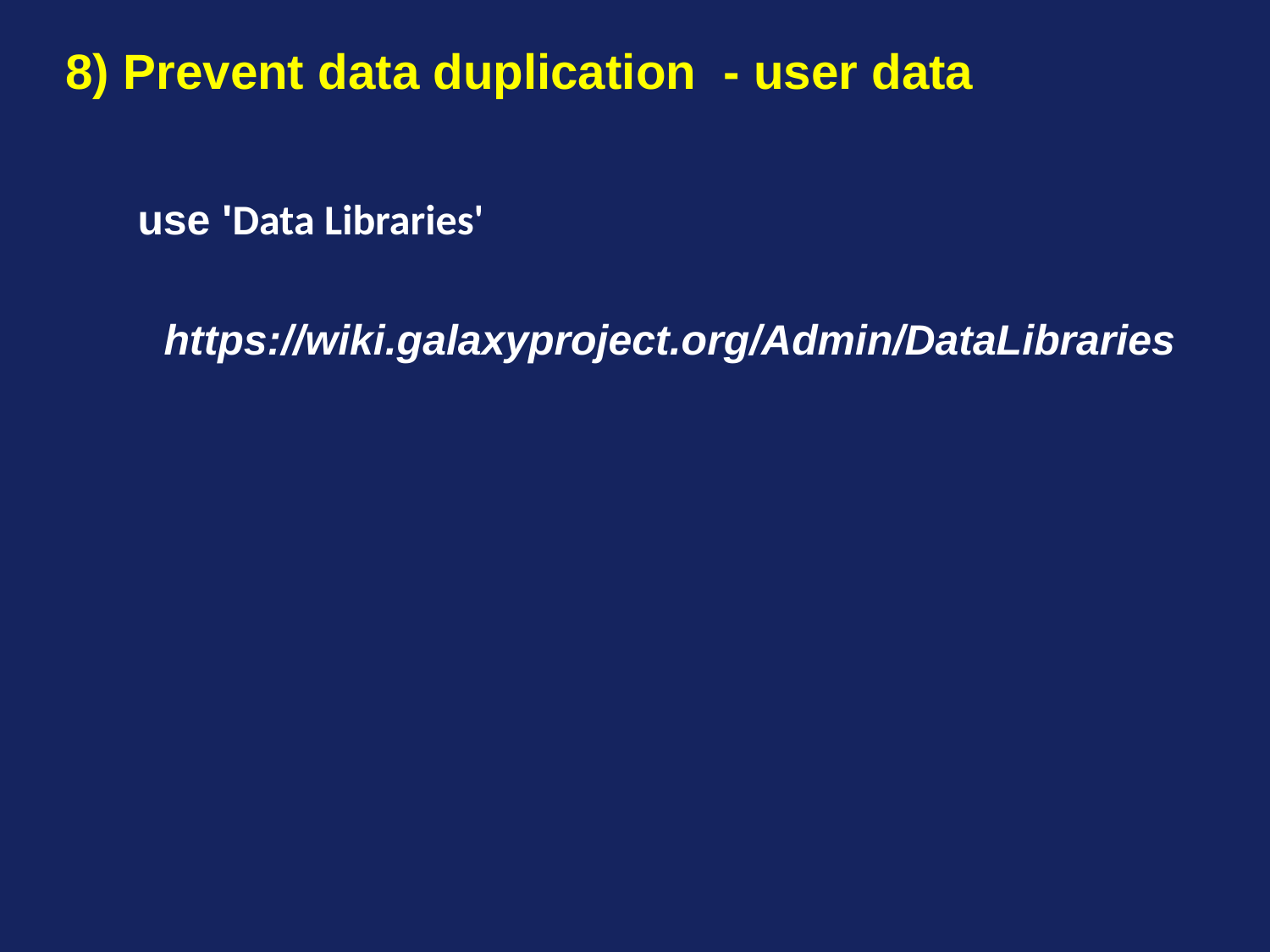

8) Prevent data duplication  - user data
use 'Data Libraries'
https://wiki.galaxyproject.org/Admin/DataLibraries